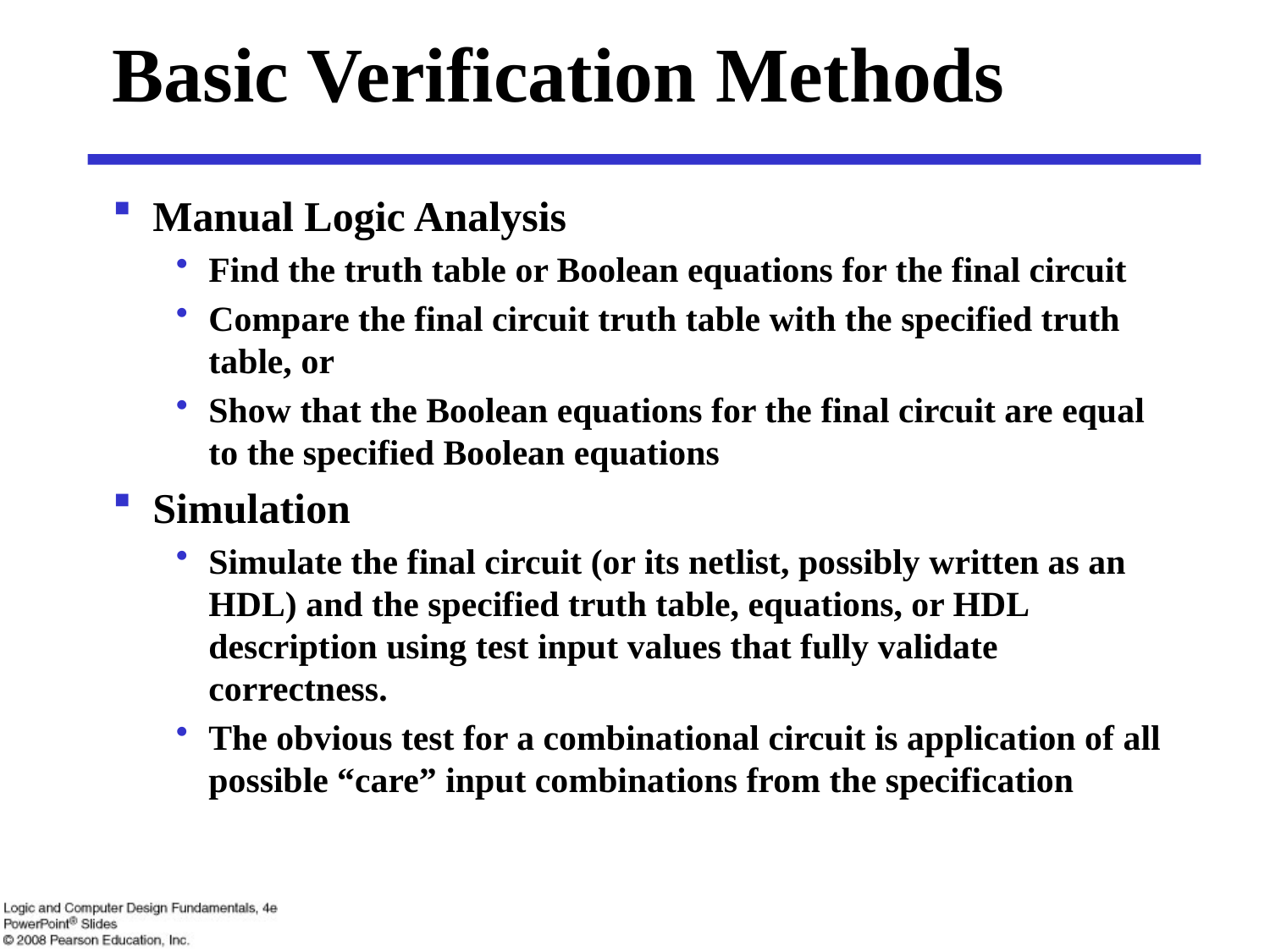

# Basic Verification Methods
Manual Logic Analysis
Find the truth table or Boolean equations for the final circuit
Compare the final circuit truth table with the specified truth table, or
Show that the Boolean equations for the final circuit are equal to the specified Boolean equations
Simulation
Simulate the final circuit (or its netlist, possibly written as an HDL) and the specified truth table, equations, or HDL description using test input values that fully validate correctness.
The obvious test for a combinational circuit is application of all possible “care” input combinations from the specification